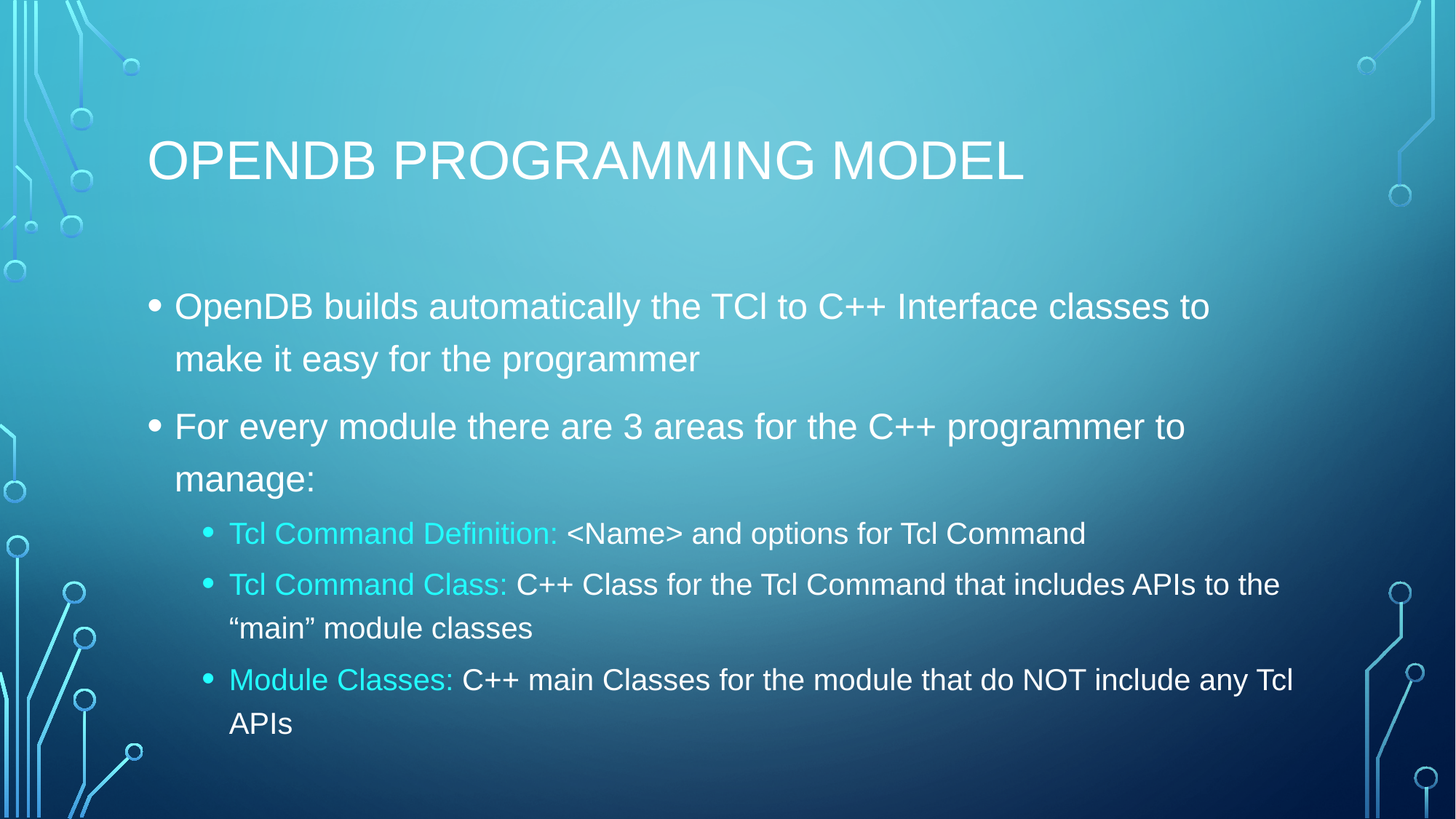

# OPENDB Programming model
OpenDB builds automatically the TCl to C++ Interface classes to make it easy for the programmer
For every module there are 3 areas for the C++ programmer to manage:
Tcl Command Definition: <Name> and options for Tcl Command
Tcl Command Class: C++ Class for the Tcl Command that includes APIs to the “main” module classes
Module Classes: C++ main Classes for the module that do NOT include any Tcl APIs